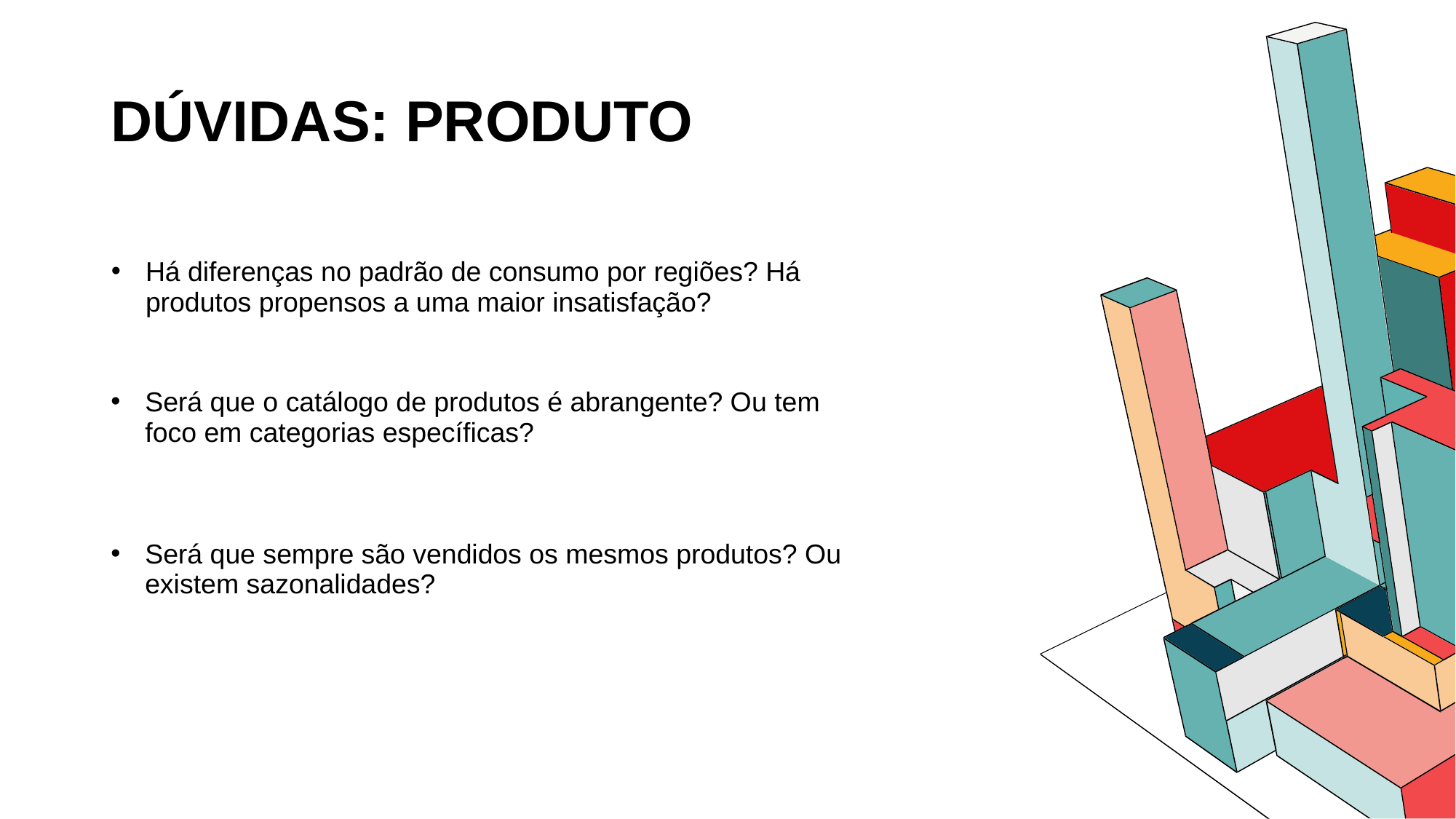

# DÚVIDAS: produto
Há diferenças no padrão de consumo por regiões? Há produtos propensos a uma maior insatisfação?
Será que o catálogo de produtos é abrangente? Ou tem foco em categorias específicas?
Será que sempre são vendidos os mesmos produtos? Ou existem sazonalidades?